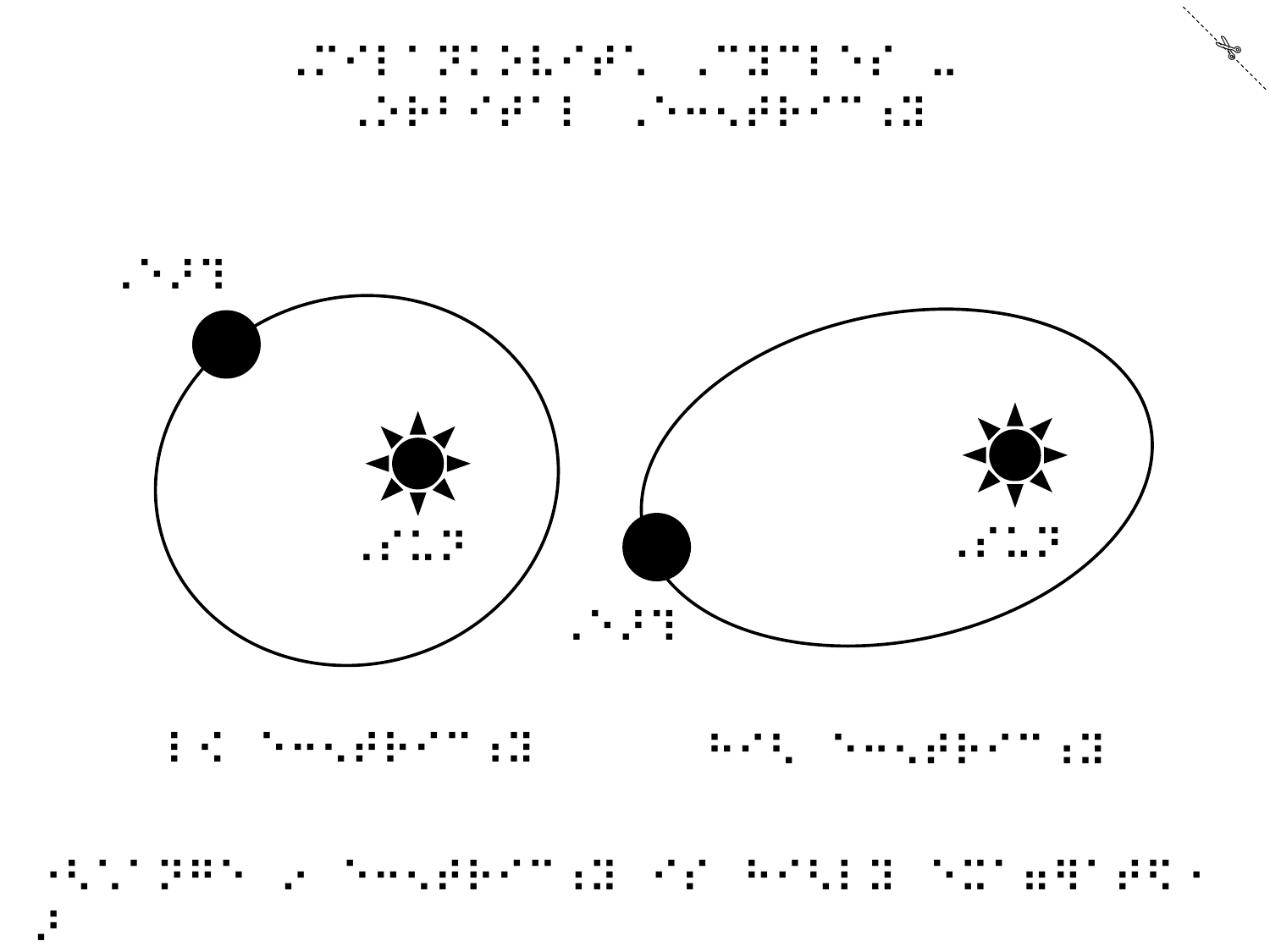

✄
⠠⠍⠊⠇⠁⠝⠅⠕⠧⠊⠞⠡⠀⠠⠉⠽⠉⠇⠑⠎⠀⠤⠀
⠠⠕⠗⠃⠊⠞⠁⠇⠀⠠⠑⠒⠢⠞⠗⠊⠉⠰⠽
⠠⠑⠜⠹

⠠⠎⠥⠝

⠠⠎⠥⠝
⠠⠑⠜⠹
⠇⠪⠀⠑⠒⠢⠞⠗⠊⠉⠰⠽
⠓⠊⠣⠀⠑⠒⠢⠞⠗⠊⠉⠰⠽
⠐⠣⠡⠁⠝⠛⠑⠀⠔⠀⠑⠒⠢⠞⠗⠊⠉⠰⠽⠀⠊⠎⠀⠓⠊⠣⠇⠽⠀⠑⠭⠁⠶⠻⠁⠞⠫⠐⠜